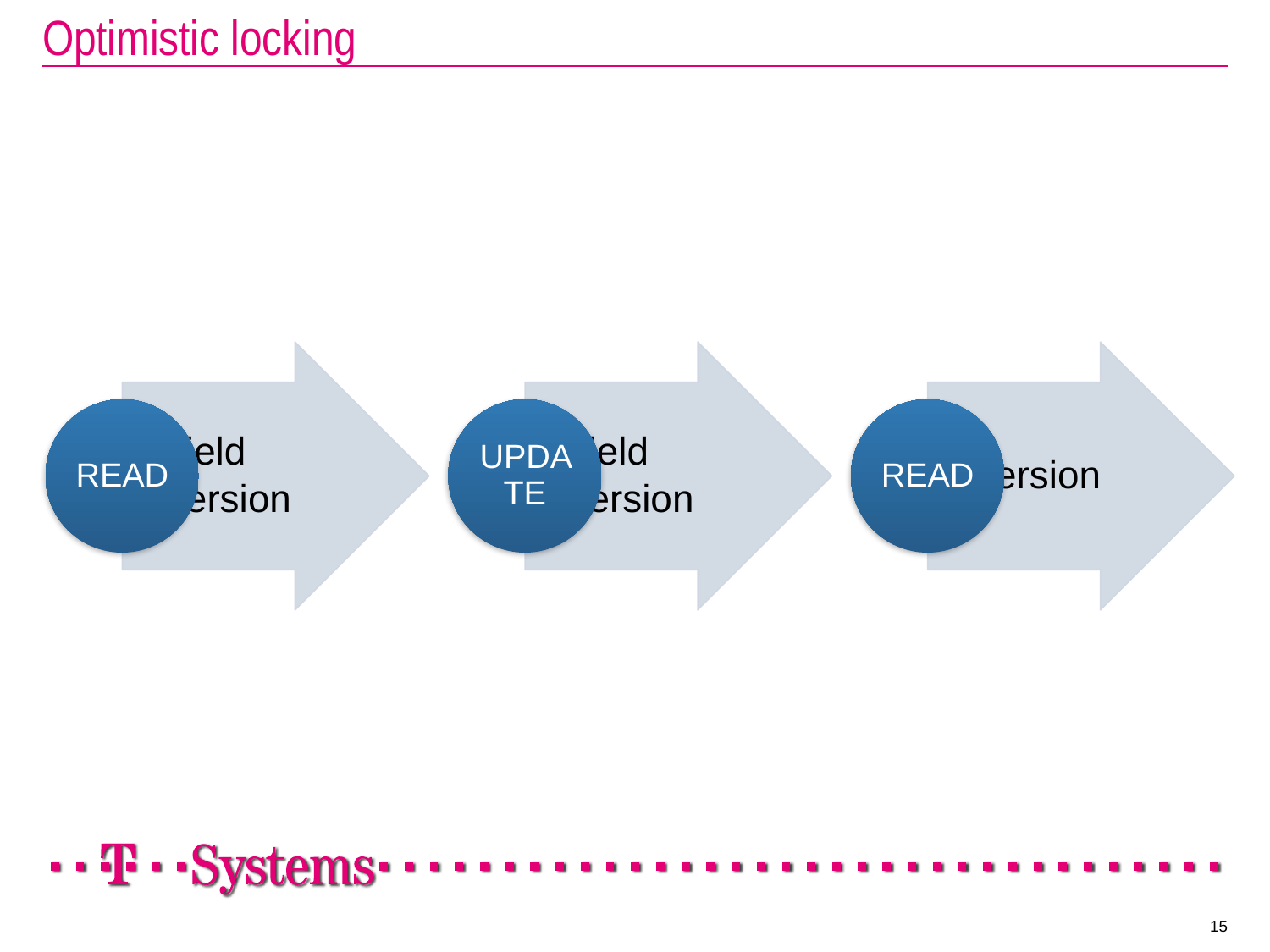

# Optimistic locking

Field
Version
READ
Field
Version
UPDATE
Version
READ
15